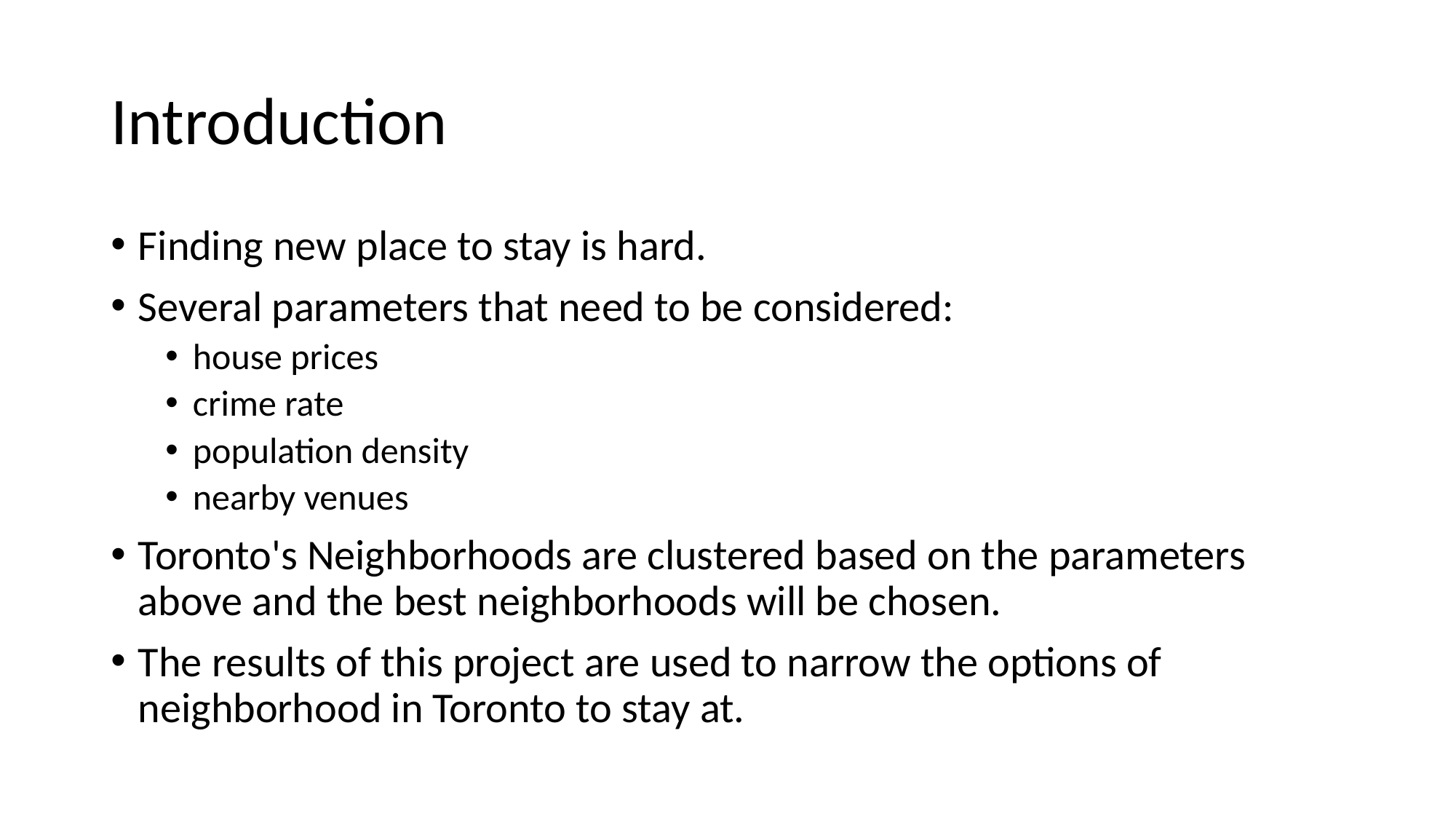

# Introduction
Finding new place to stay is hard.
Several parameters that need to be considered:
house prices
crime rate
population density
nearby venues
Toronto's Neighborhoods are clustered based on the parameters above and the best neighborhoods will be chosen.
The results of this project are used to narrow the options of neighborhood in Toronto to stay at.